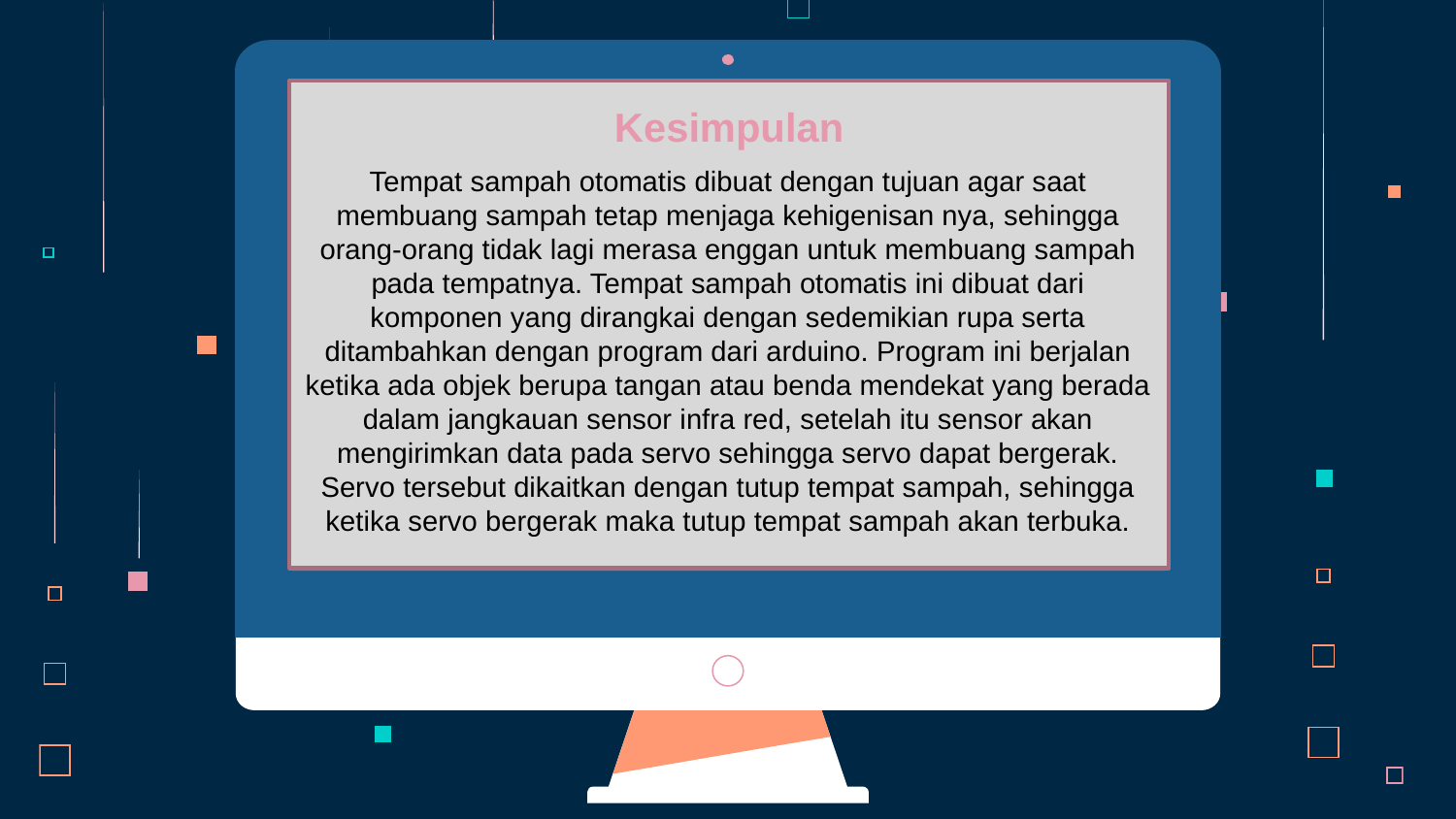

# Kesimpulan
Tempat sampah otomatis dibuat dengan tujuan agar saat membuang sampah tetap menjaga kehigenisan nya, sehingga orang-orang tidak lagi merasa enggan untuk membuang sampah pada tempatnya. Tempat sampah otomatis ini dibuat dari komponen yang dirangkai dengan sedemikian rupa serta ditambahkan dengan program dari arduino. Program ini berjalan ketika ada objek berupa tangan atau benda mendekat yang berada dalam jangkauan sensor infra red, setelah itu sensor akan mengirimkan data pada servo sehingga servo dapat bergerak. Servo tersebut dikaitkan dengan tutup tempat sampah, sehingga ketika servo bergerak maka tutup tempat sampah akan terbuka.